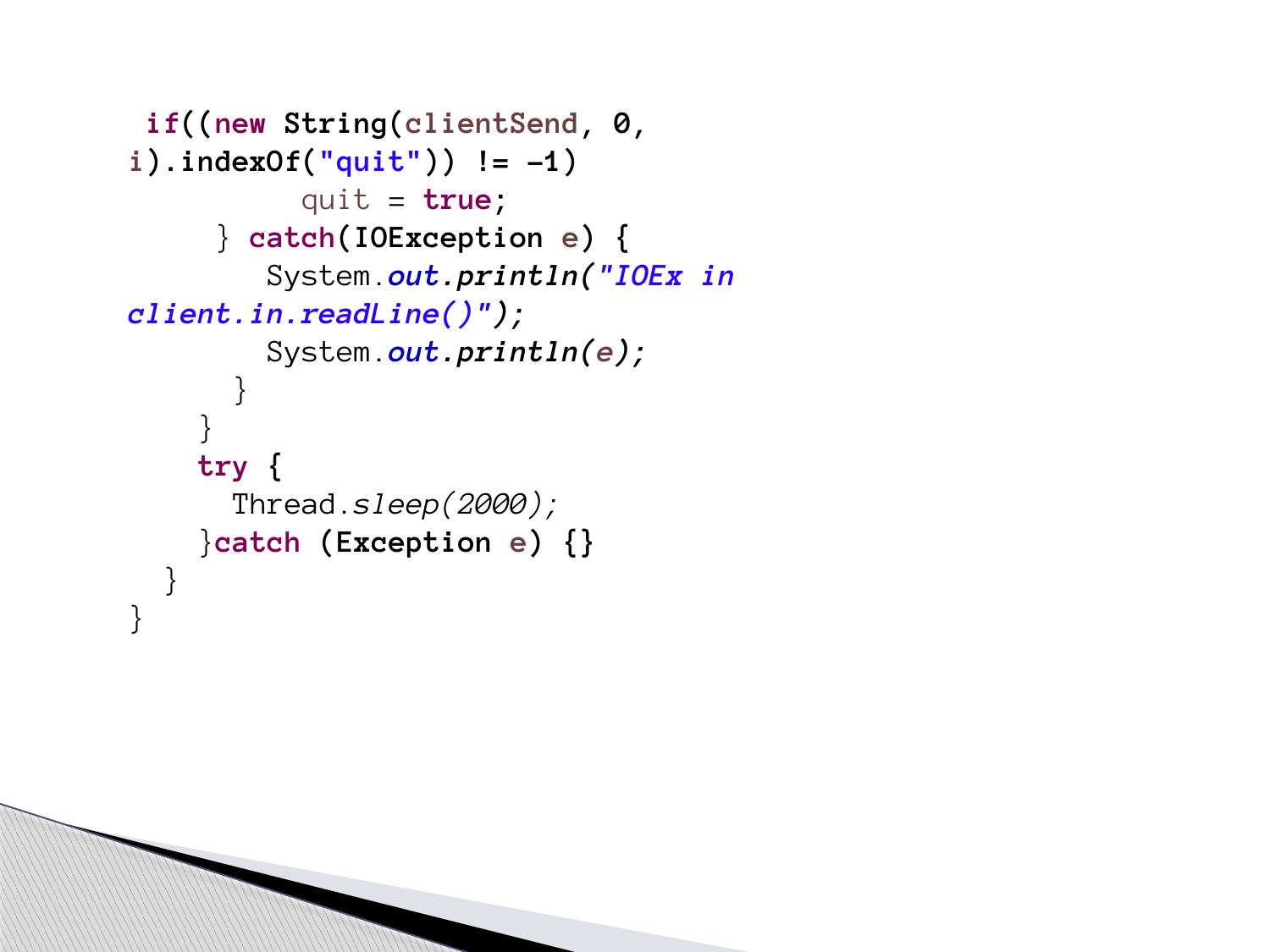

if((new String(clientSend, 0, i).indexOf("quit")) != -1)
          quit = true;
     } catch(IOException e) {
        System.out.println("IOEx in client.in.readLine()");
        System.out.println(e);
      }
    }
    try {
      Thread.sleep(2000);
    }catch (Exception e) {}
  }
}